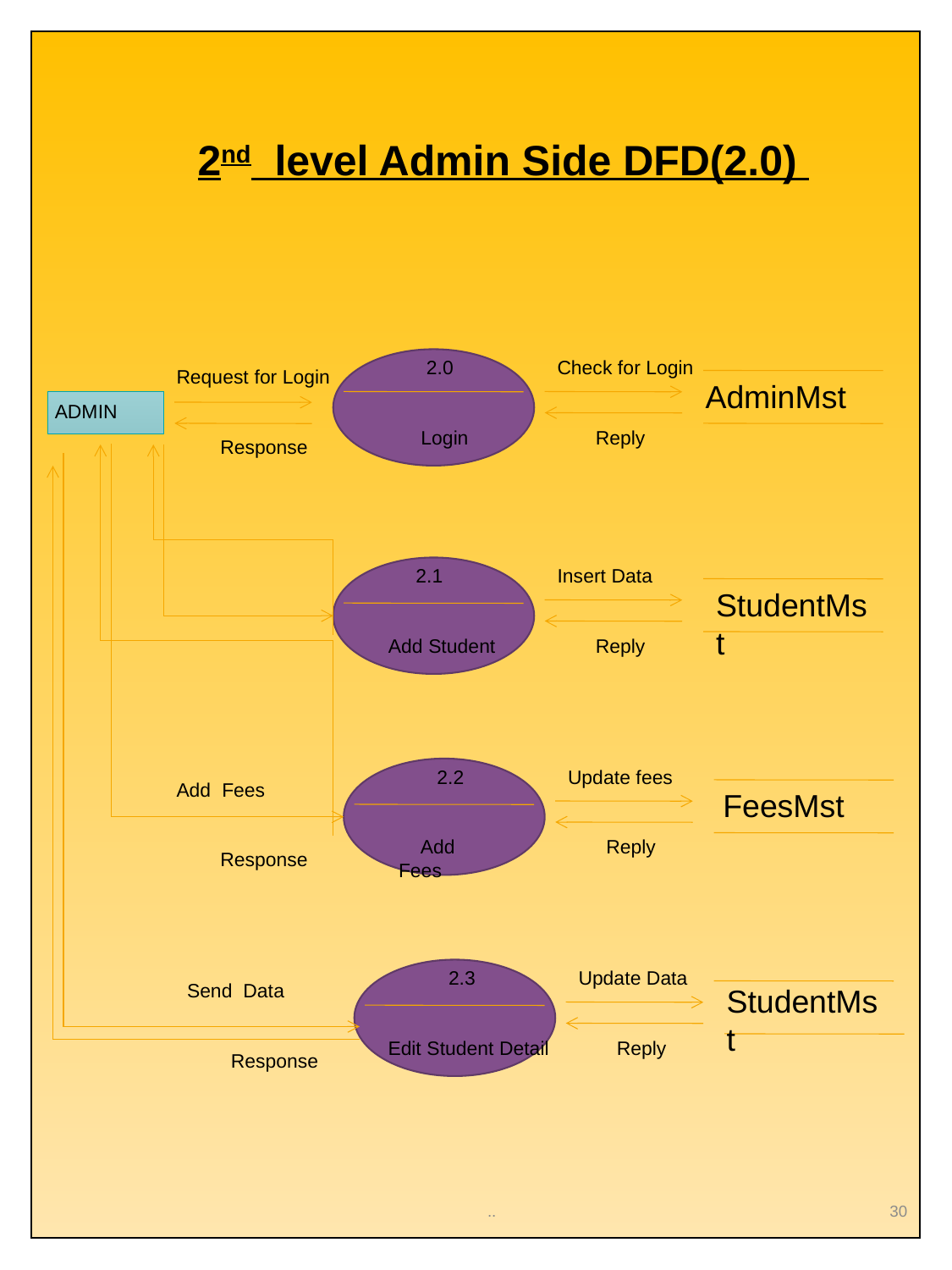

2nd  level Admin Side DFD(2.0)

       2.0

      Login
Check for Login

       Reply

Request for Login

        Response
AdminMst

ADMIN

       2.1

  Add Student
Insert Data

       Reply

StudentMst

       2.2

    Add Fees
Update fees

       Reply

Add  Fees

        Response
  FeesMst

           2.3

Edit Student Detail
Update Data

       Reply

Send  Data

        Response
StudentMst
..
30